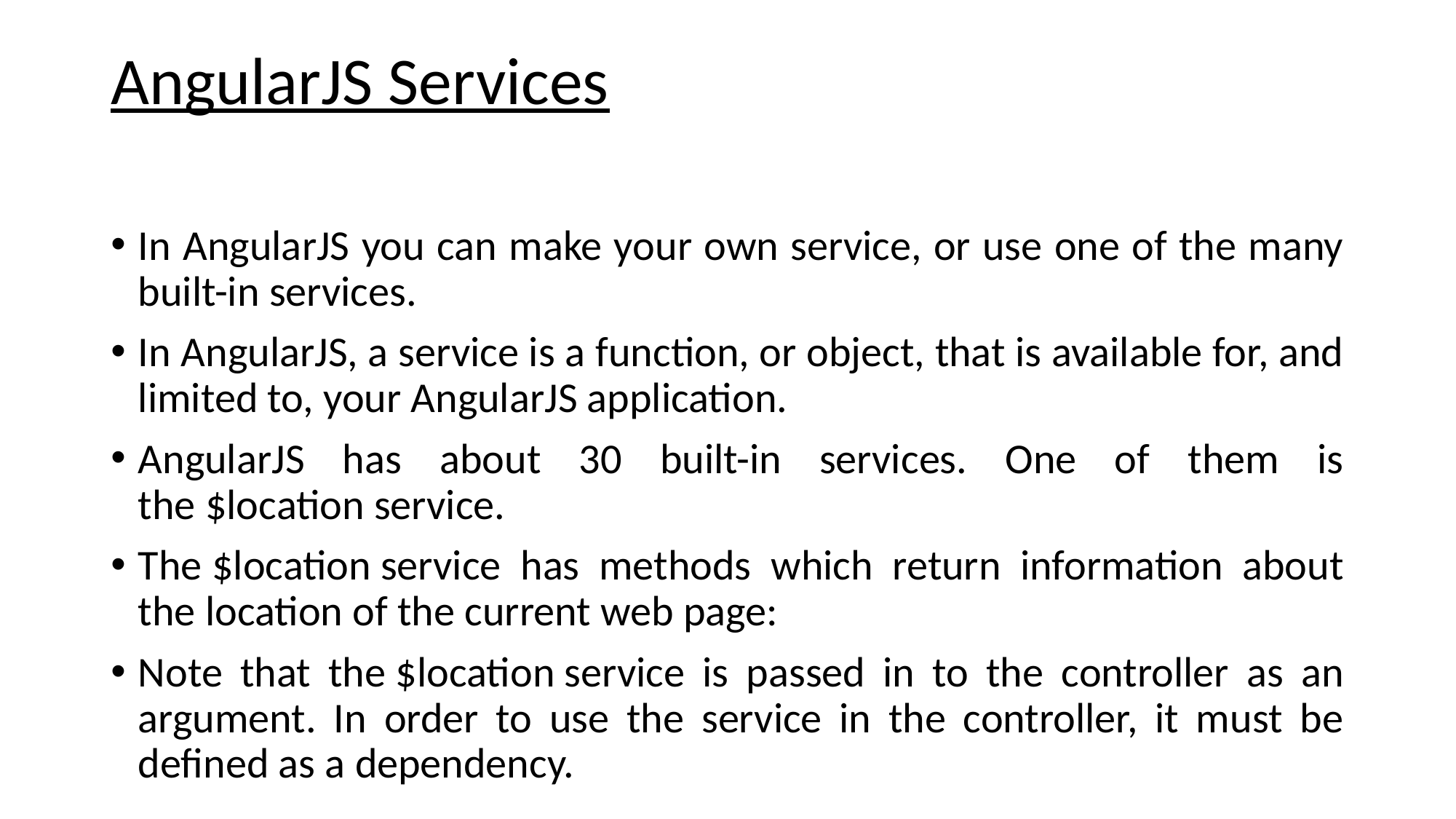

# AngularJS Services
In AngularJS you can make your own service, or use one of the many built-in services.
In AngularJS, a service is a function, or object, that is available for, and limited to, your AngularJS application.
AngularJS has about 30 built-in services. One of them is the $location service.
The $location service has methods which return information about the location of the current web page:
Note that the $location service is passed in to the controller as an argument. In order to use the service in the controller, it must be defined as a dependency.